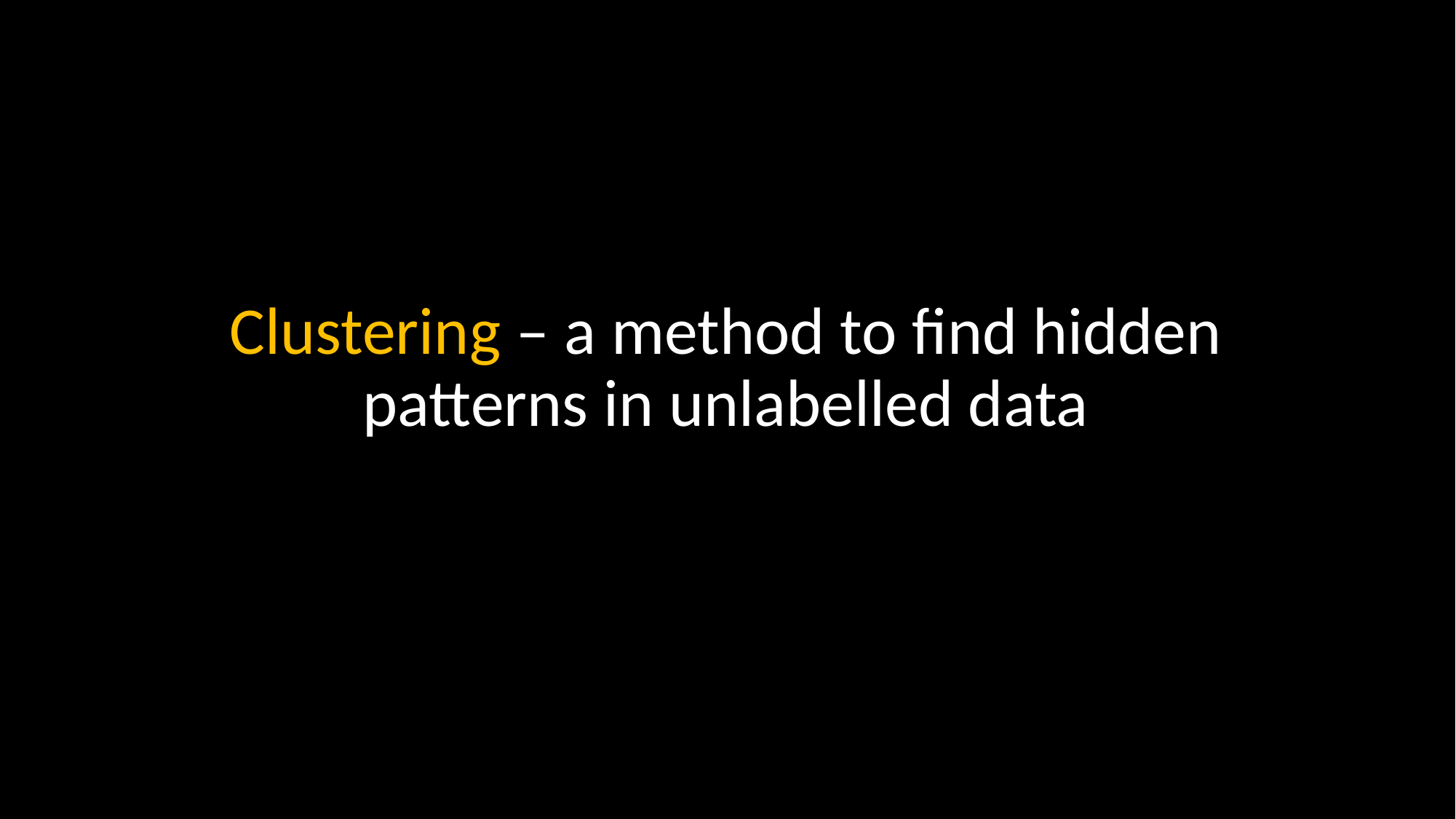

# Clustering – a method to find hidden patterns in unlabelled data